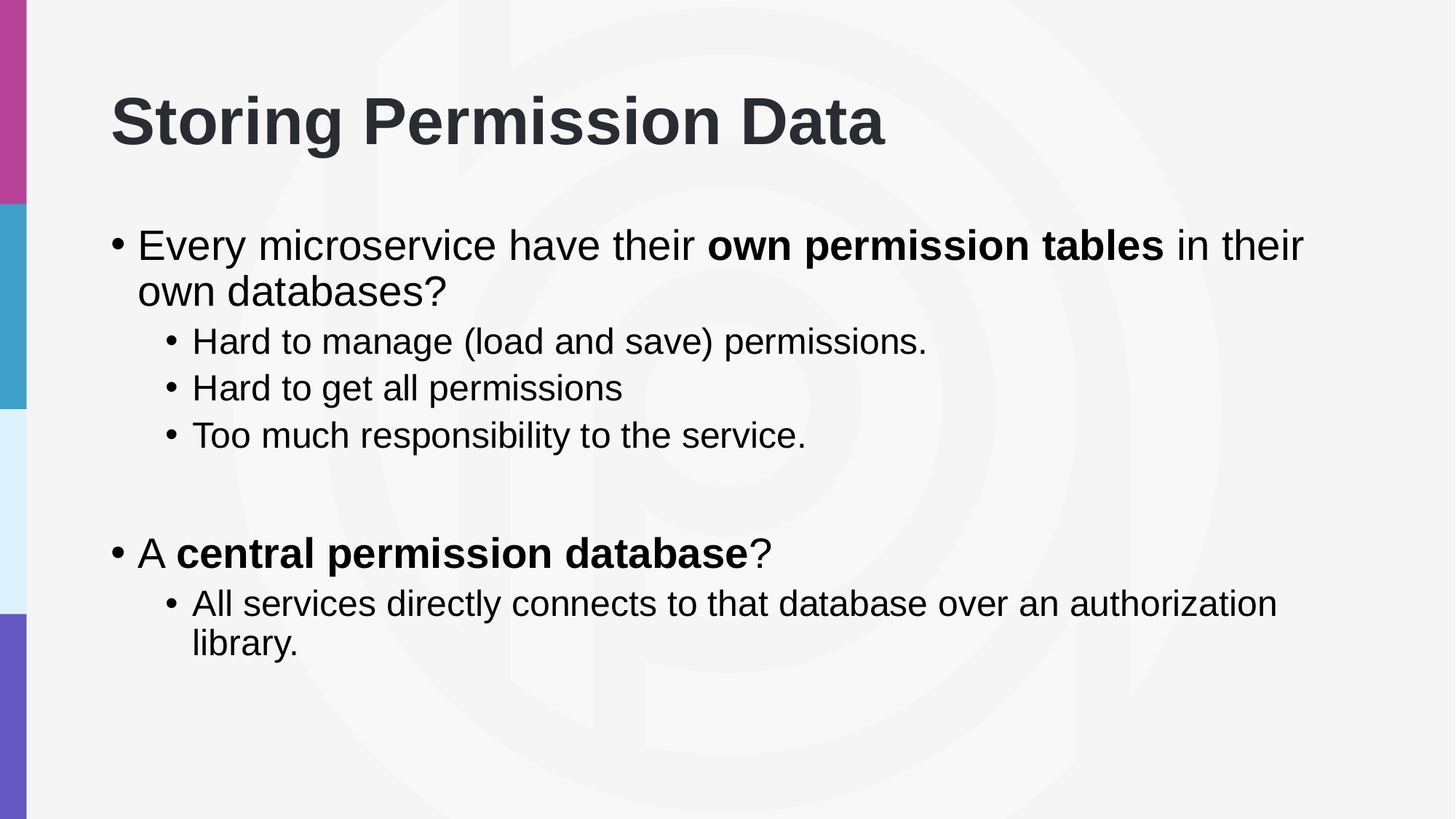

# Storing Permission Data
Every microservice have their own permission tables in their own databases?
Hard to manage (load and save) permissions.
Hard to get all permissions
Too much responsibility to the service.

A central permission database?
All services directly connects to that database over an authorization library.